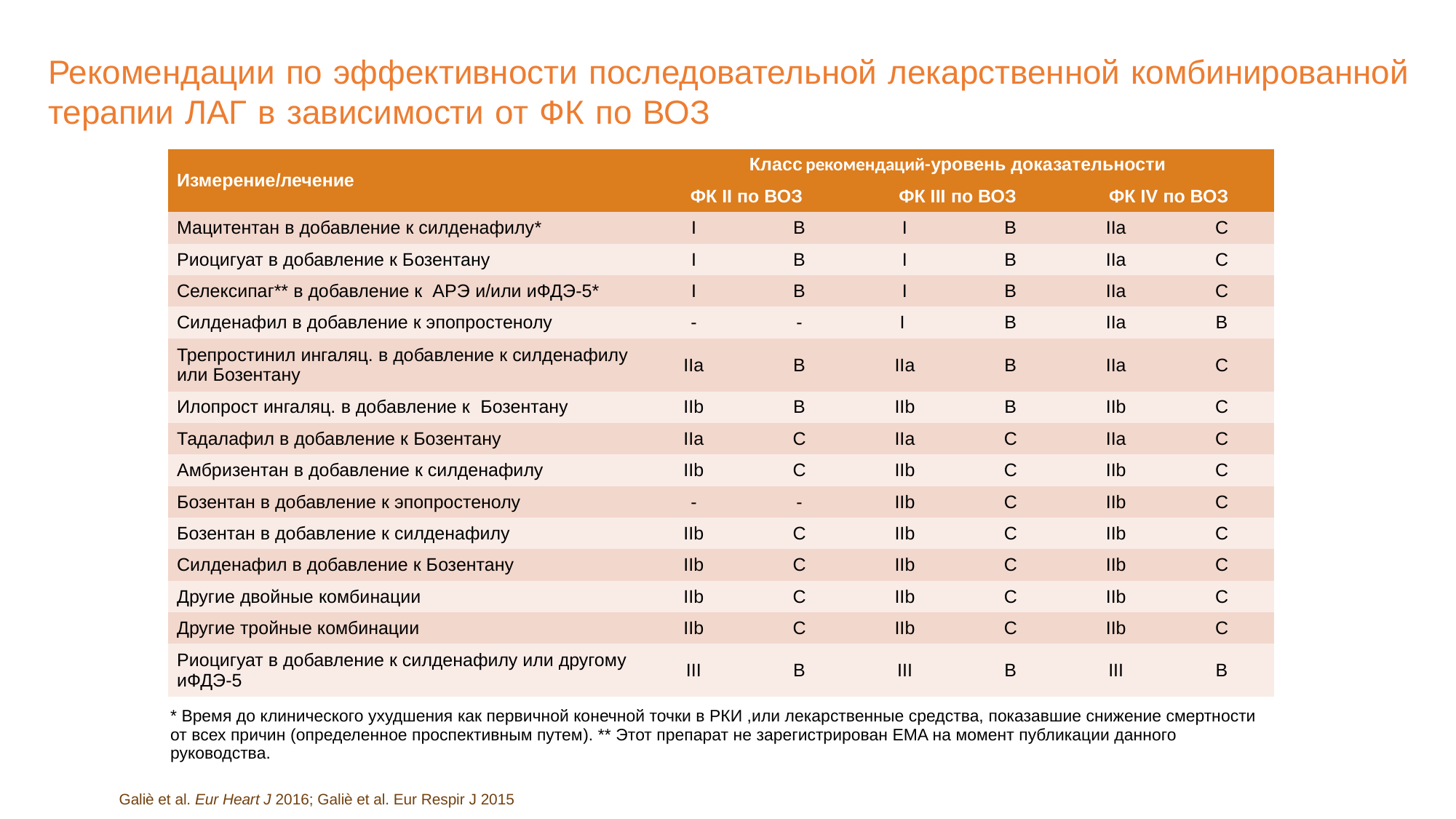

Рекомендации по эффективности последовательной лекарственной комбинированной терапии ЛАГ в зависимости от ФК по ВОЗ
| Измерение/лечение | Класс рекомендаций-уровень доказательности |  |  |  |  |  |
| --- | --- | --- | --- | --- | --- | --- |
|  | ФК II по ВОЗ |  | ФК III по ВОЗ |  | ФК IV по ВОЗ |  |
| Мацитентан в добавление к силденафилу\* | I | B | I | B | IIa | C |
| Риоцигуат в добавление к Бозентану | I | B | I | B | IIa | C |
| Селексипаг\*\* в добавление к АРЭ и/или иФДЭ-5\* | I | B | I | B | IIa | C |
| Силденафил в добавление к эпопростенолу | - | - | I | B | IIa | B |
| Трепростинил ингаляц. в добавление к силденафилу или Бозентану | IIa | B | IIa | B | IIa | C |
| Илопрост ингаляц. в добавление к Бозентану | IIb | B | IIb | B | IIb | C |
| Тадалафил в добавление к Бозентану | IIa | C | IIa | C | IIa | C |
| Амбризентан в добавление к силденафилу | IIb | C | IIb | C | IIb | C |
| Бозентан в добавление к эпопростенолу | - | - | IIb | C | IIb | C |
| Бозентан в добавление к силденафилу | IIb | C | IIb | C | IIb | C |
| Силденафил в добавление к Бозентану | IIb | C | IIb | C | IIb | C |
| Другие двойные комбинации | IIb | C | IIb | C | IIb | C |
| Другие тройные комбинации | IIb | C | IIb | C | IIb | C |
| Риоцигуат в добавление к силденафилу или другому иФДЭ-5 | III | B | III | B | III | B |
| \* Время до клинического ухудшения как первичной конечной точки в РКИ ,или лекарственные средства, показавшие снижение смертности от всех причин (определенное проспективным путем). \*\* Этот препарат не зарегистрирован EMA на момент публикации данного руководства. |  |  |  |  |  |  |
Galiè et al. Eur Heart J 2016; Galiè et al. Eur Respir J 2015